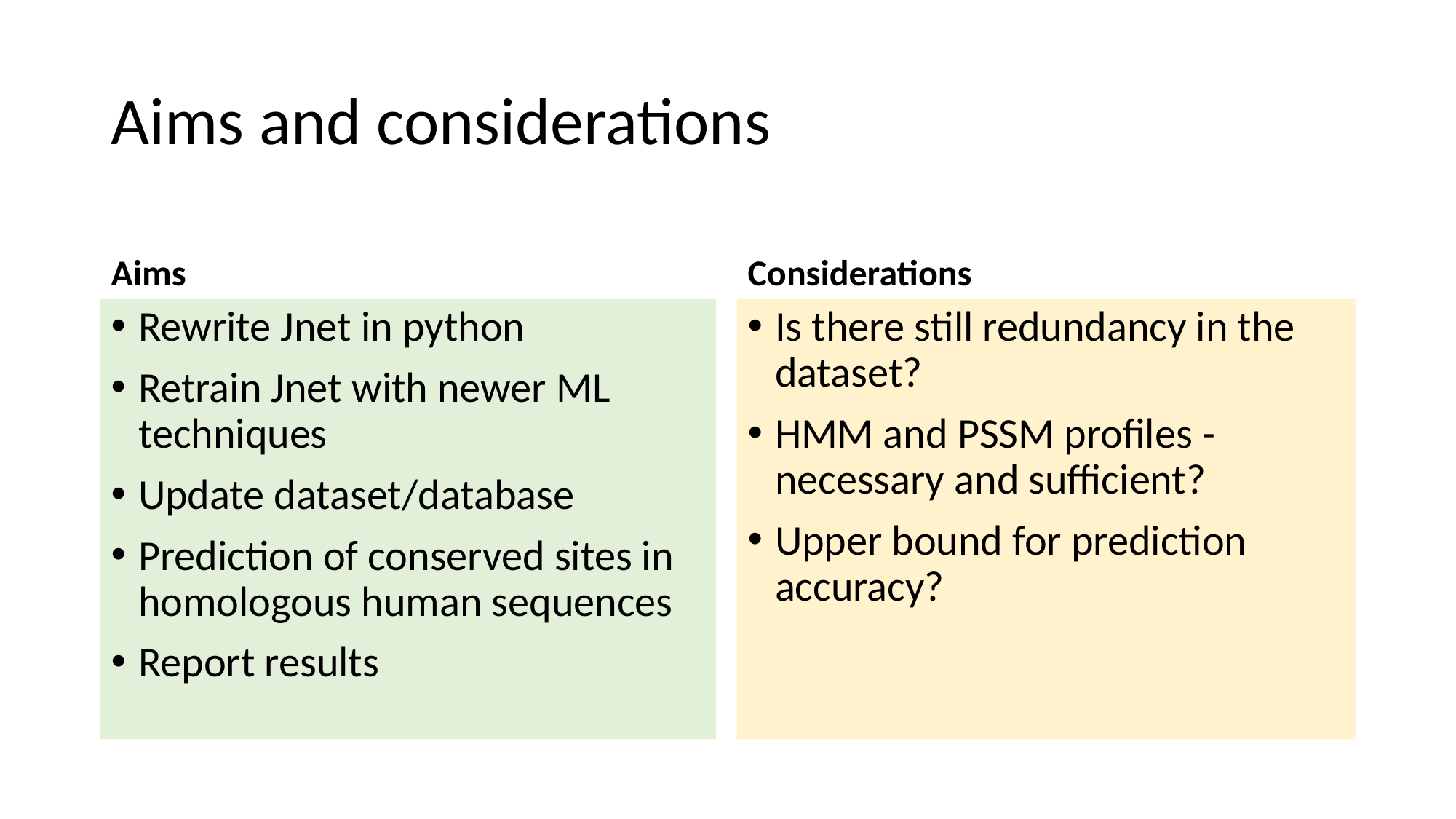

# Aims and considerations
Aims
Considerations
Rewrite Jnet in python
Retrain Jnet with newer ML techniques
Update dataset/database
Prediction of conserved sites in homologous human sequences
Report results
Is there still redundancy in the dataset?
HMM and PSSM profiles -  necessary and sufficient?
Upper bound for prediction accuracy?